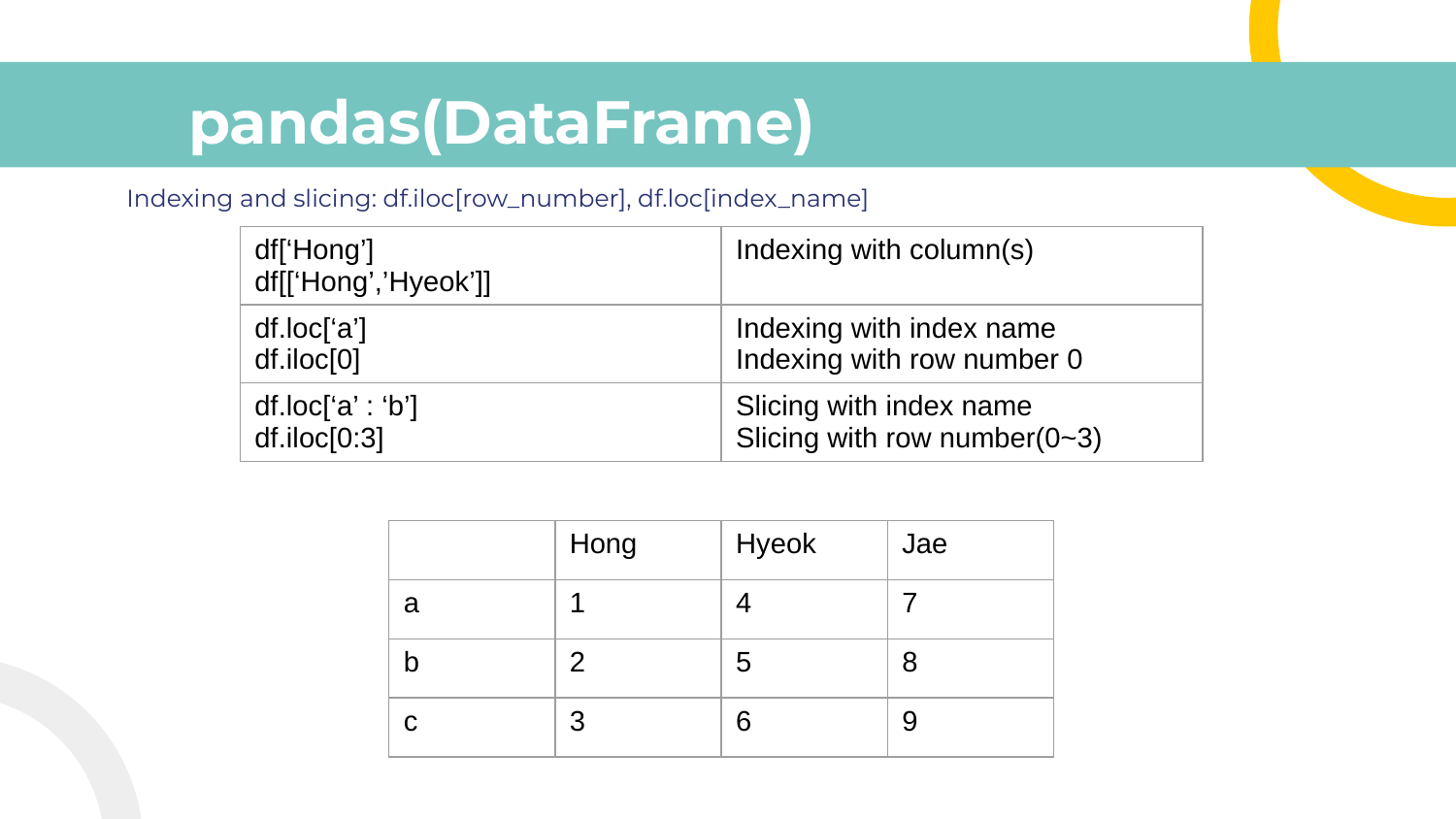

# pandas(DataFrame)
Indexing and slicing: df.iloc[row_number], df.loc[index_name]
| df[‘Hong’] df[[‘Hong’,’Hyeok’]] | Indexing with column(s) |
| --- | --- |
| df.loc[‘a’] df.iloc[0] | Indexing with index name Indexing with row number 0 |
| df.loc[‘a’ : ‘b’] df.iloc[0:3] | Slicing with index name Slicing with row number(0~3) |
|  | Hong | Hyeok | Jae |
| --- | --- | --- | --- |
| a | 1 | 4 | 7 |
| b | 2 | 5 | 8 |
| c | 3 | 6 | 9 |